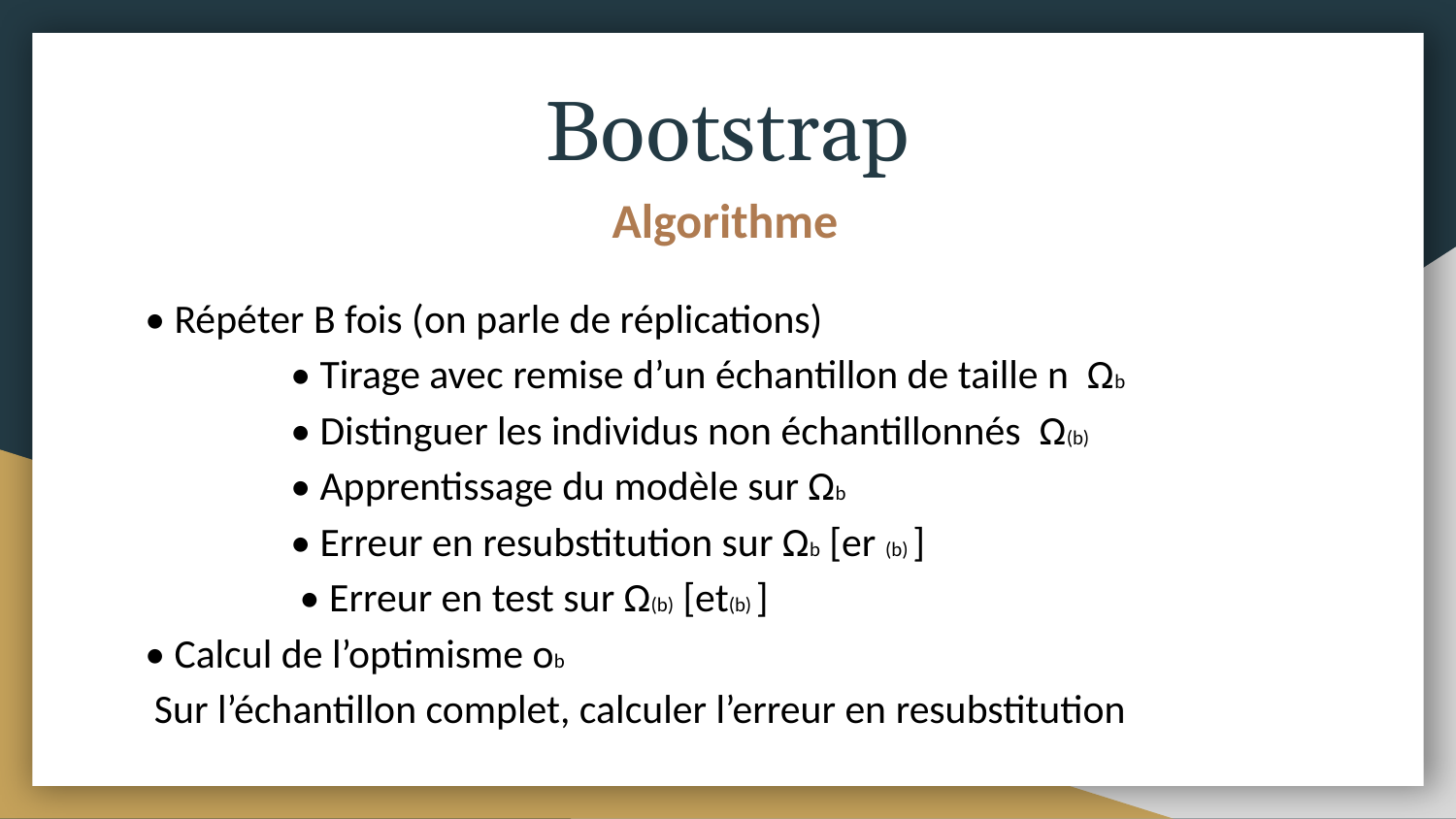

# Bootstrap
Algorithme
• Répéter B fois (on parle de réplications)
• Tirage avec remise d’un échantillon de taille n  Ωb
• Distinguer les individus non échantillonnés  Ω(b)
• Apprentissage du modèle sur Ωb
• Erreur en resubstitution sur Ωb [er (b) ]
 • Erreur en test sur Ω(b)  [et(b) ]
• Calcul de l’optimisme ob
 Sur l’échantillon complet, calculer l’erreur en resubstitution